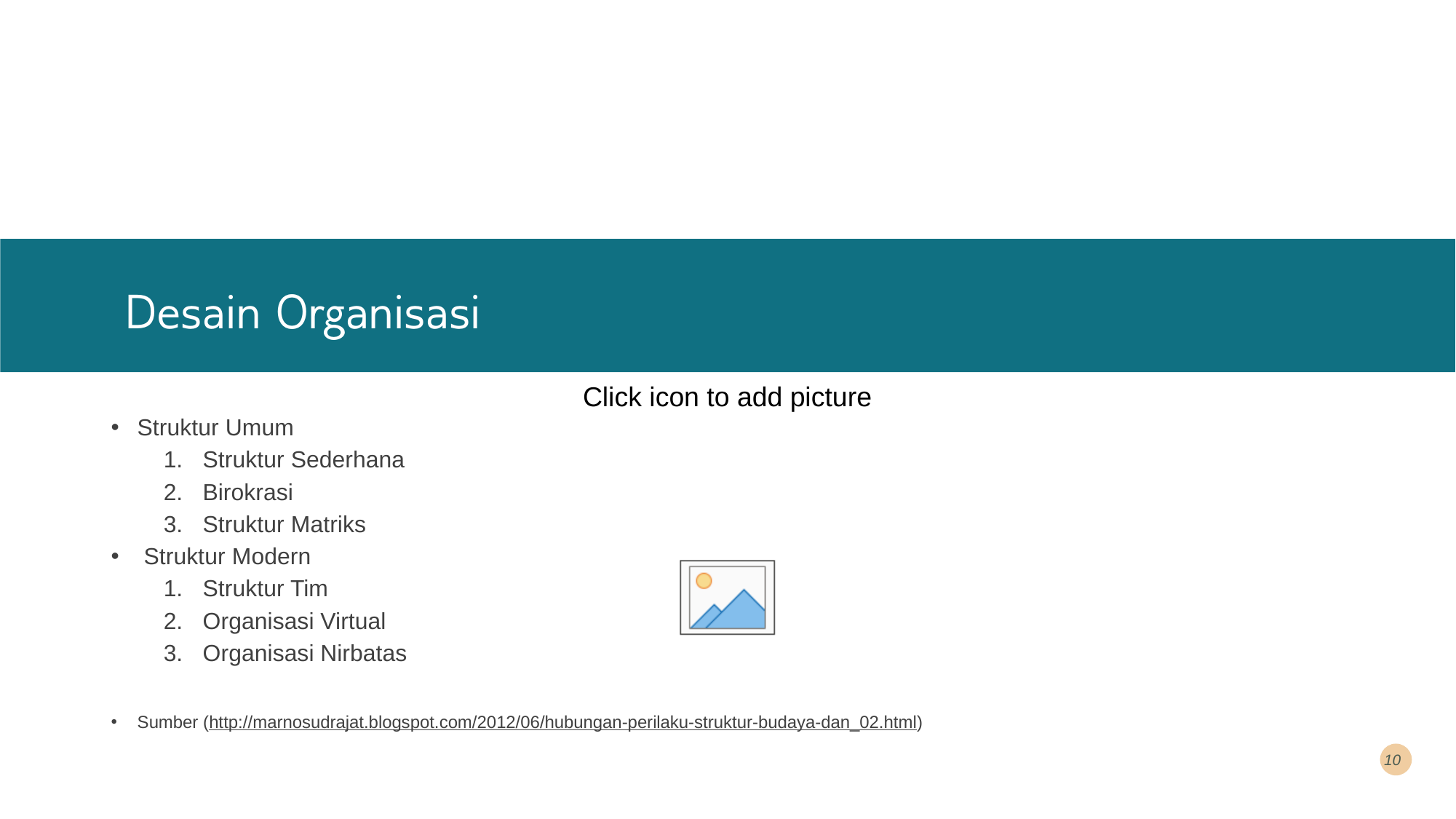

# Desain Organisasi

Struktur Umum
Struktur Sederhana
Birokrasi
Struktur Matriks
Struktur Modern
Struktur Tim
Organisasi Virtual
Organisasi Nirbatas

Sumber (http://marnosudrajat.blogspot.com/2012/06/hubungan-perilaku-struktur-budaya-dan_02.html)
10